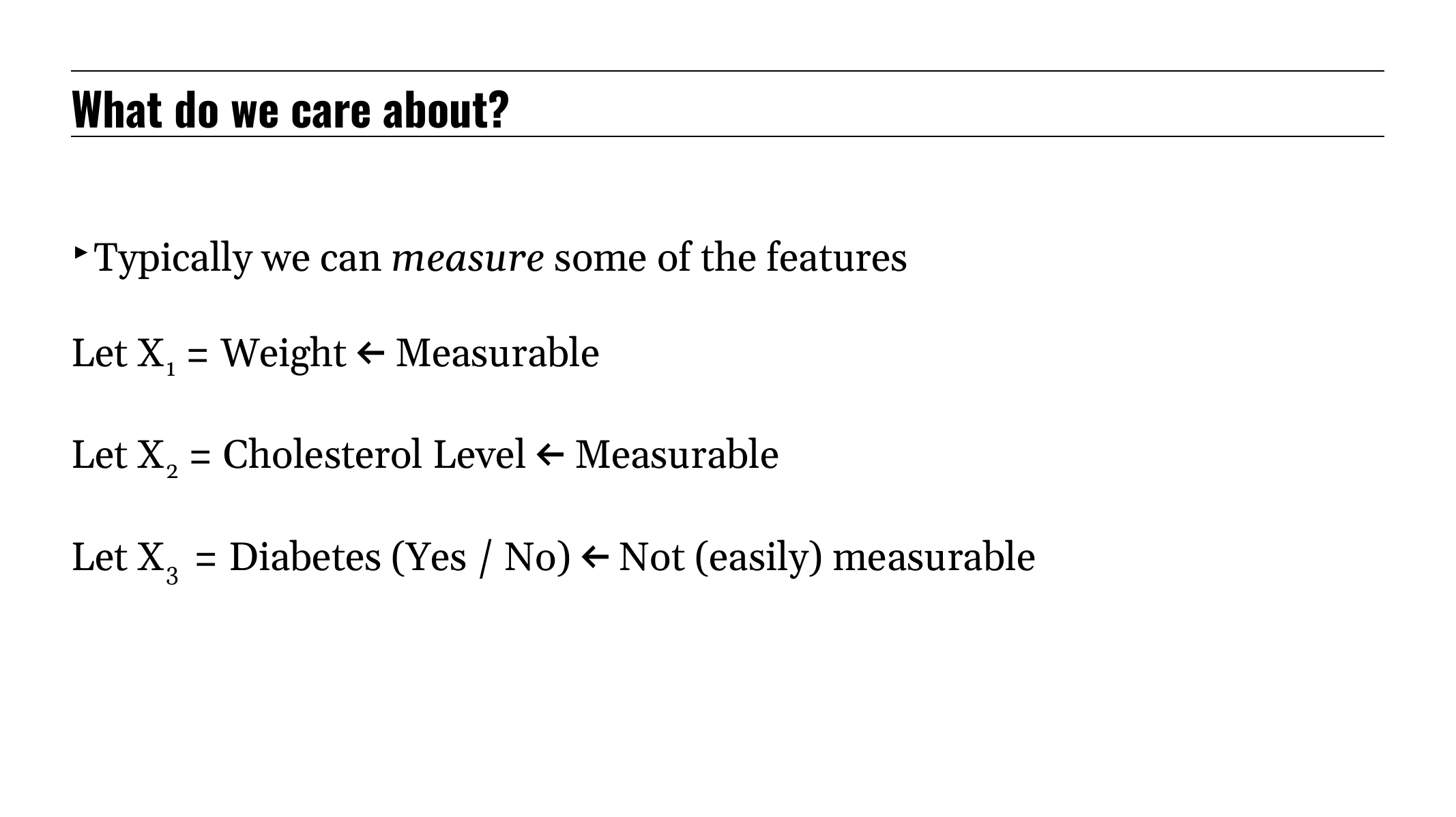

What do we care about?
Typically we can measure some of the features

Let X1 = Weight ← Measurable

Let X2 = Cholesterol Level ← Measurable

Let X3  = Diabetes (Yes / No) ← Not (easily) measurable